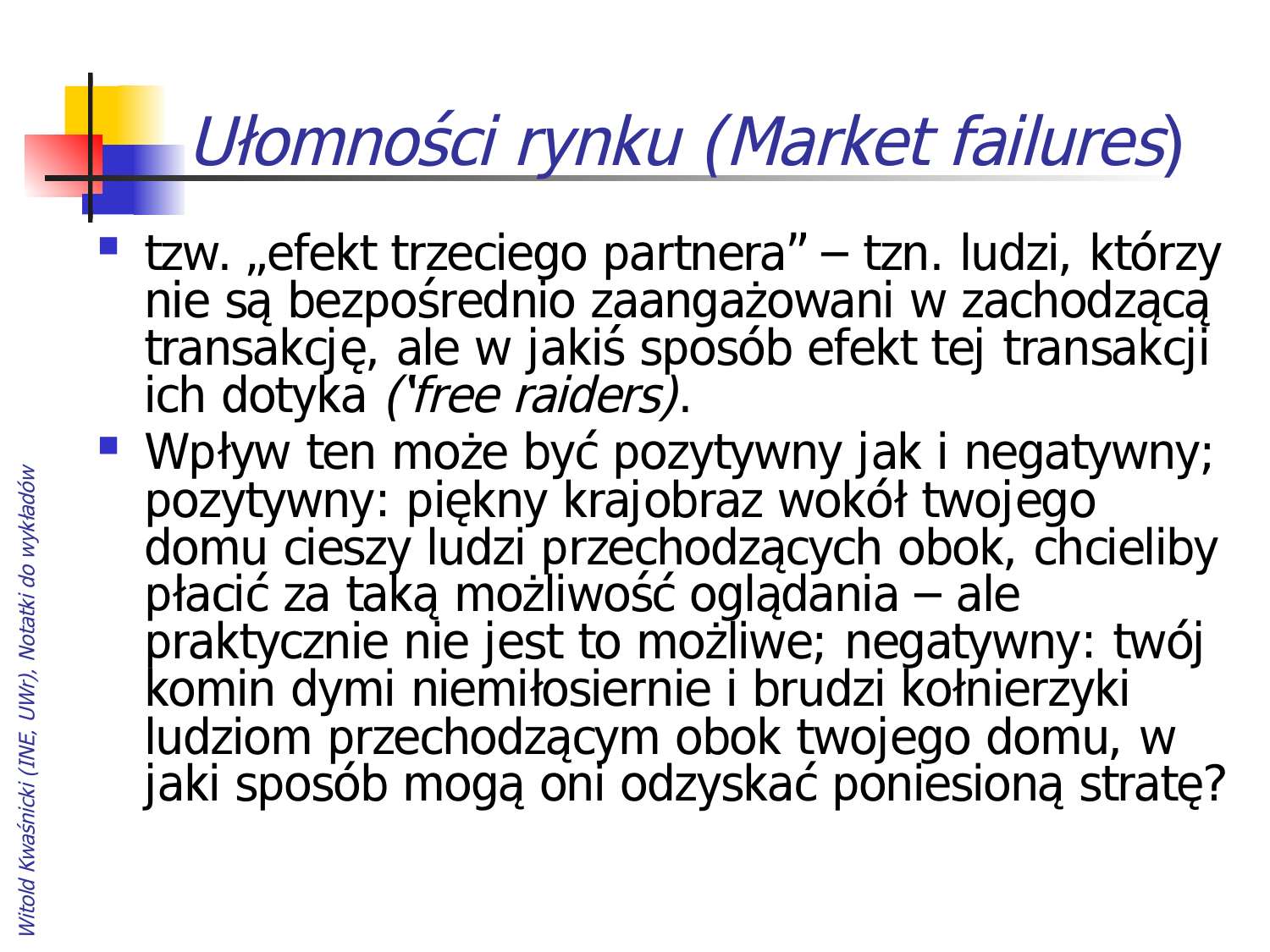

# Ułomności rynku (Market failures)
tzw. „efekt trzeciego partnera” – tzn. ludzi, którzy nie są bezpośrednio zaangażowani w zachodzącą transakcję, ale w jakiś sposób efekt tej transakcji ich dotyka (‘free raiders).
Wpływ ten może być pozytywny jak i negatywny; pozytywny: piękny krajobraz wokół twojego domu cieszy ludzi przechodzących obok, chcieliby płacić za taką możliwość oglądania – ale praktycznie nie jest to możliwe; negatywny: twój komin dymi niemiłosiernie i brudzi kołnierzyki ludziom przechodzącym obok twojego domu, w jaki sposób mogą oni odzyskać poniesioną stratę?
Witold Kwaśnicki (INE, UWr), Notatki do wykładów